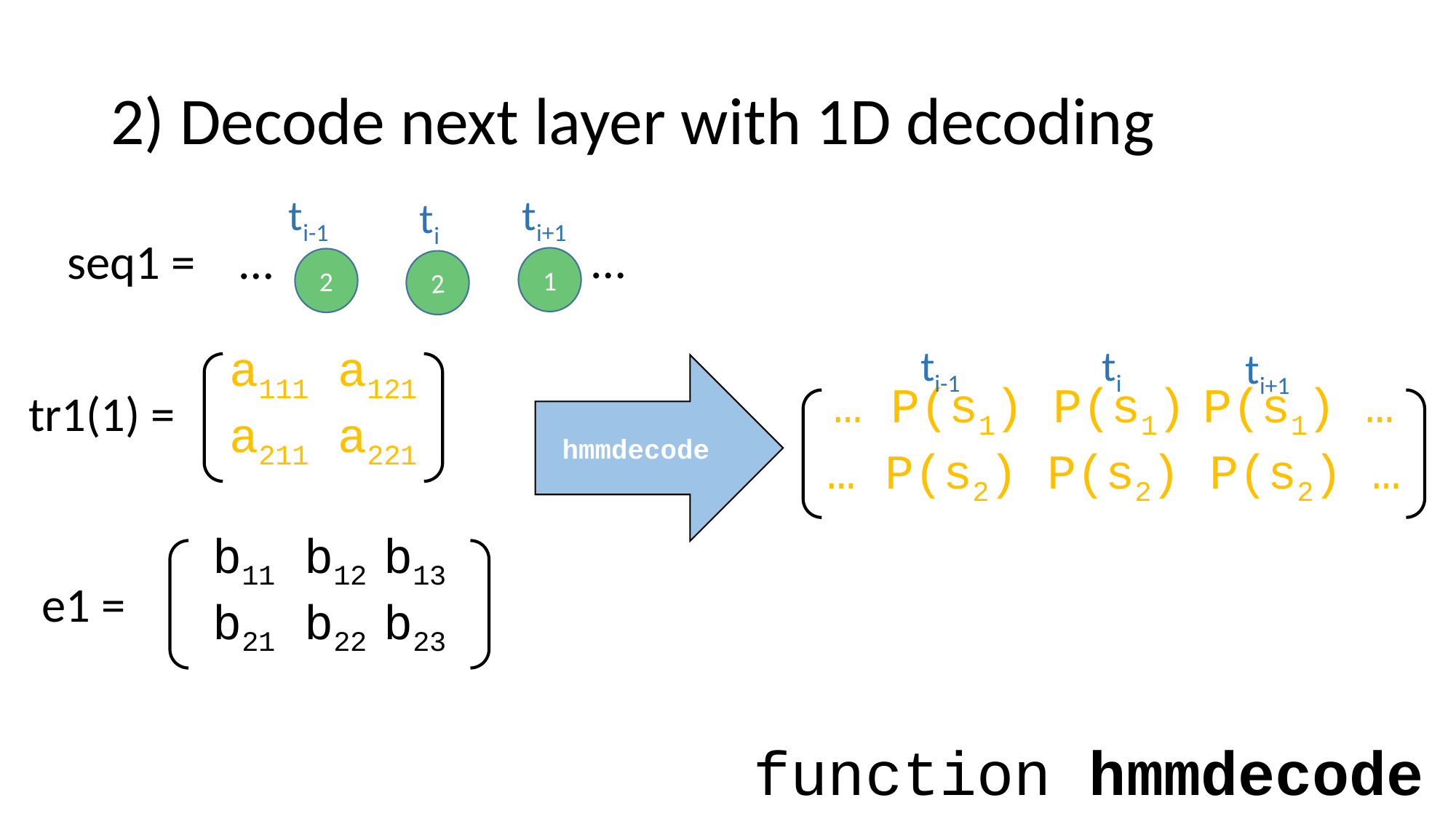

# 2) Decode next layer with 1D decoding
ti-1
ti+1
ti
…
…
seq1 =
1
2
2
ti-1
ti
ti+1
a111 a121
a211 a221
hmmdecode
tr1(1) =
… P(s1) P(s1) P(s1) …
… P(s2) P(s2) P(s2) …
b11 b12 b13
b21 b22 b23
e1 =
function hmmdecode